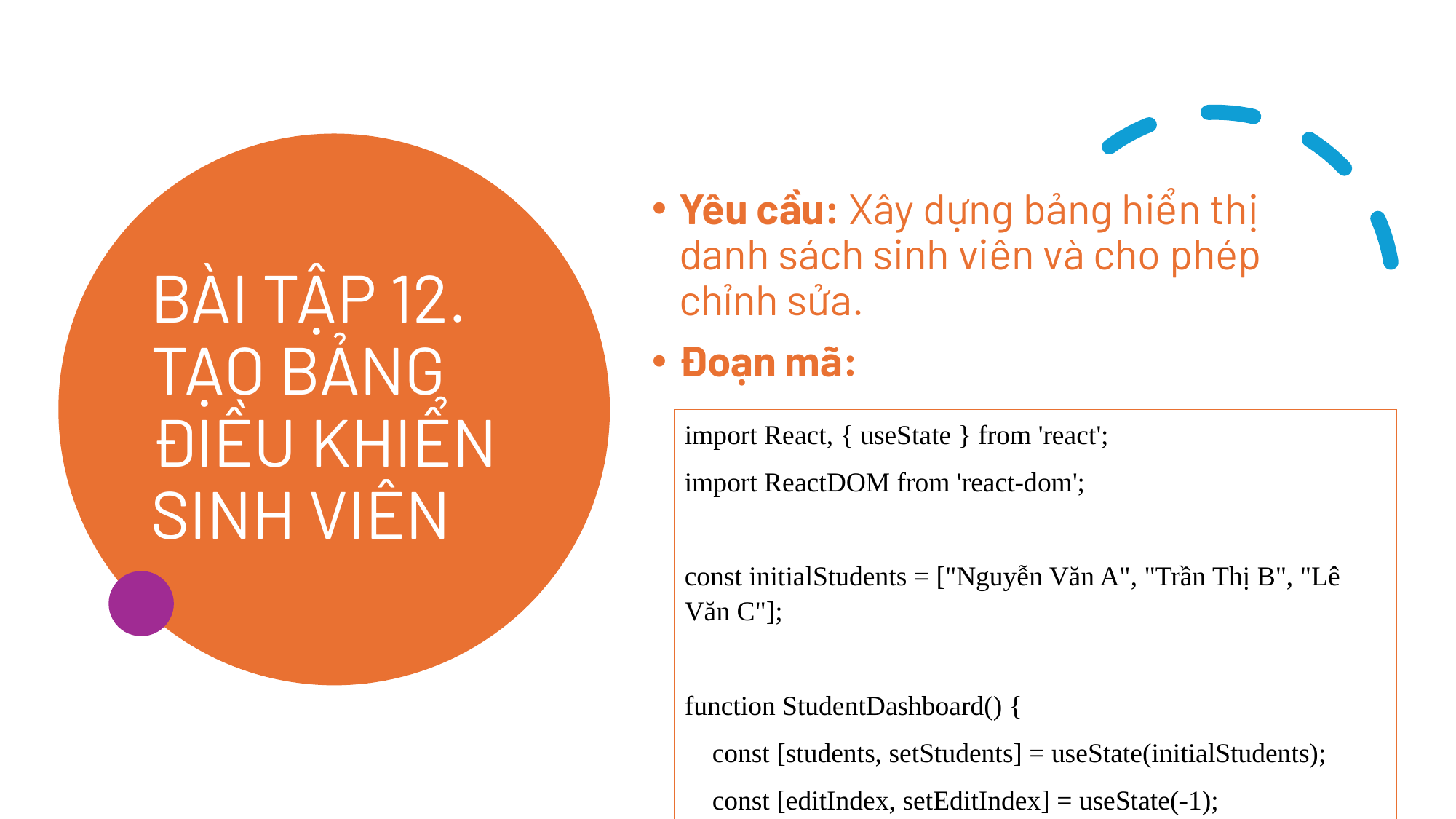

# BÀI TẬP 12. TẠO BẢNG ĐIỀU KHIỂN SINH VIÊN
Yêu cầu: Xây dựng bảng hiển thị danh sách sinh viên và cho phép chỉnh sửa.
Đoạn mã:
import React, { useState } from 'react';
import ReactDOM from 'react-dom';

const initialStudents = ["Nguyễn Văn A", "Trần Thị B", "Lê Văn C"];

function StudentDashboard() {
    const [students, setStudents] = useState(initialStudents);
    const [editIndex, setEditIndex] = useState(-1);
    const [name, setName] = useState('');

    const editStudent = (index) => {
        setEditIndex(index);
        setName(students[index]);
    };

    const updateStudent = () => {
        const updatedStudents = [...students];
        updatedStudents[editIndex] = name;
        setStudents(updatedStudents);
        setEditIndex(-1);
        setName('');
    };

    return (
        <div>
            <ul>
                {students.map((student, index) => (
                    <li key={index}>
                        {student}
                        <button onClick={() => editStudent(index)}>Sửa</button>
                    </li>
                ))}
            </ul>
            {editIndex !== -1 && (
                <div>
                    <input value={name} onChange={(e) => setName(e.target.value)} />
                    <button onClick={updateStudent}>Cập nhật</button>
                </div>
            )}
        </div>
    );
}